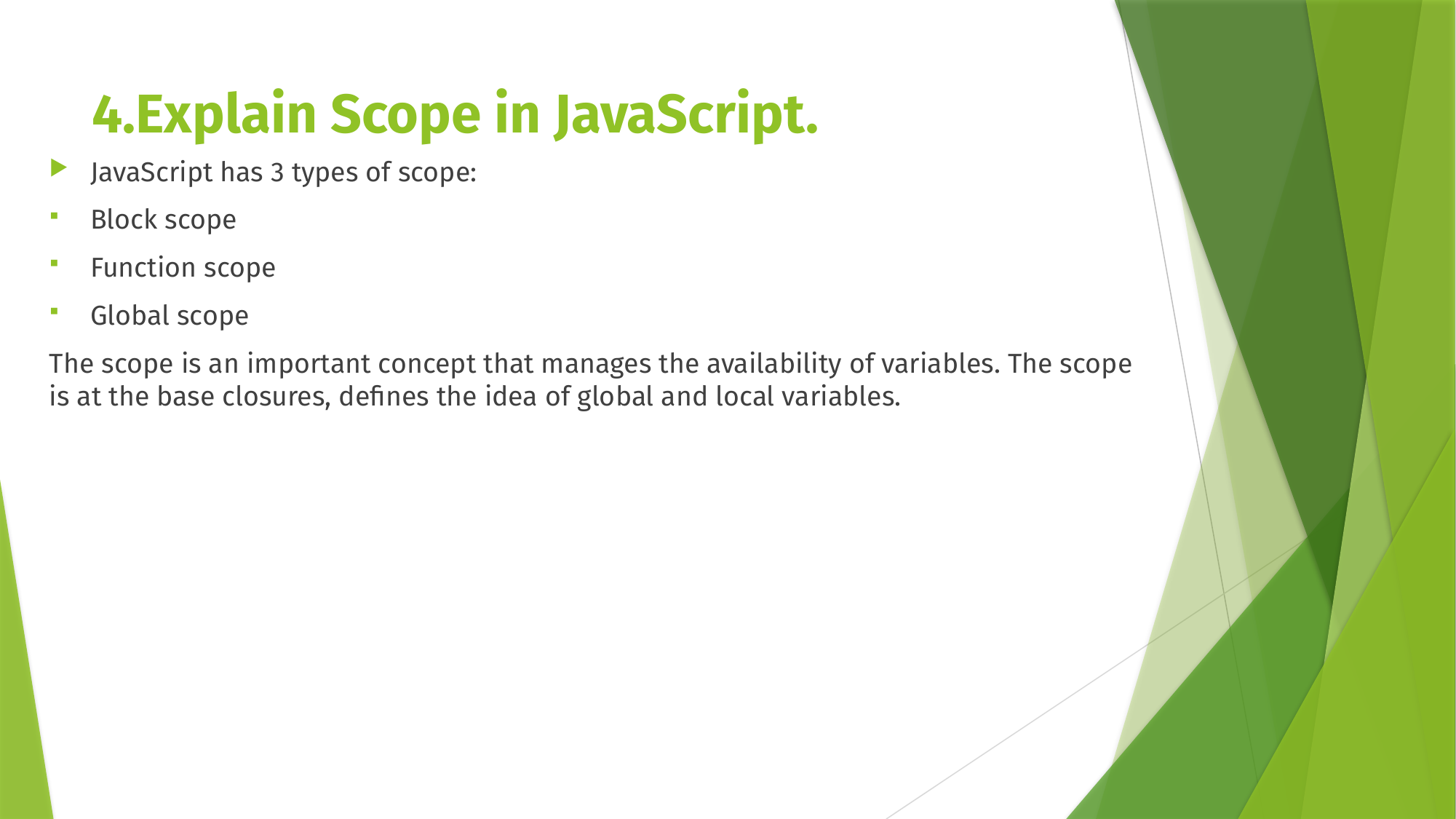

# 4.Explain Scope in JavaScript.
JavaScript has 3 types of scope:
Block scope
Function scope
Global scope
The scope is an important concept that manages the availability of variables. The scope is at the base closures, defines the idea of global and local variables.